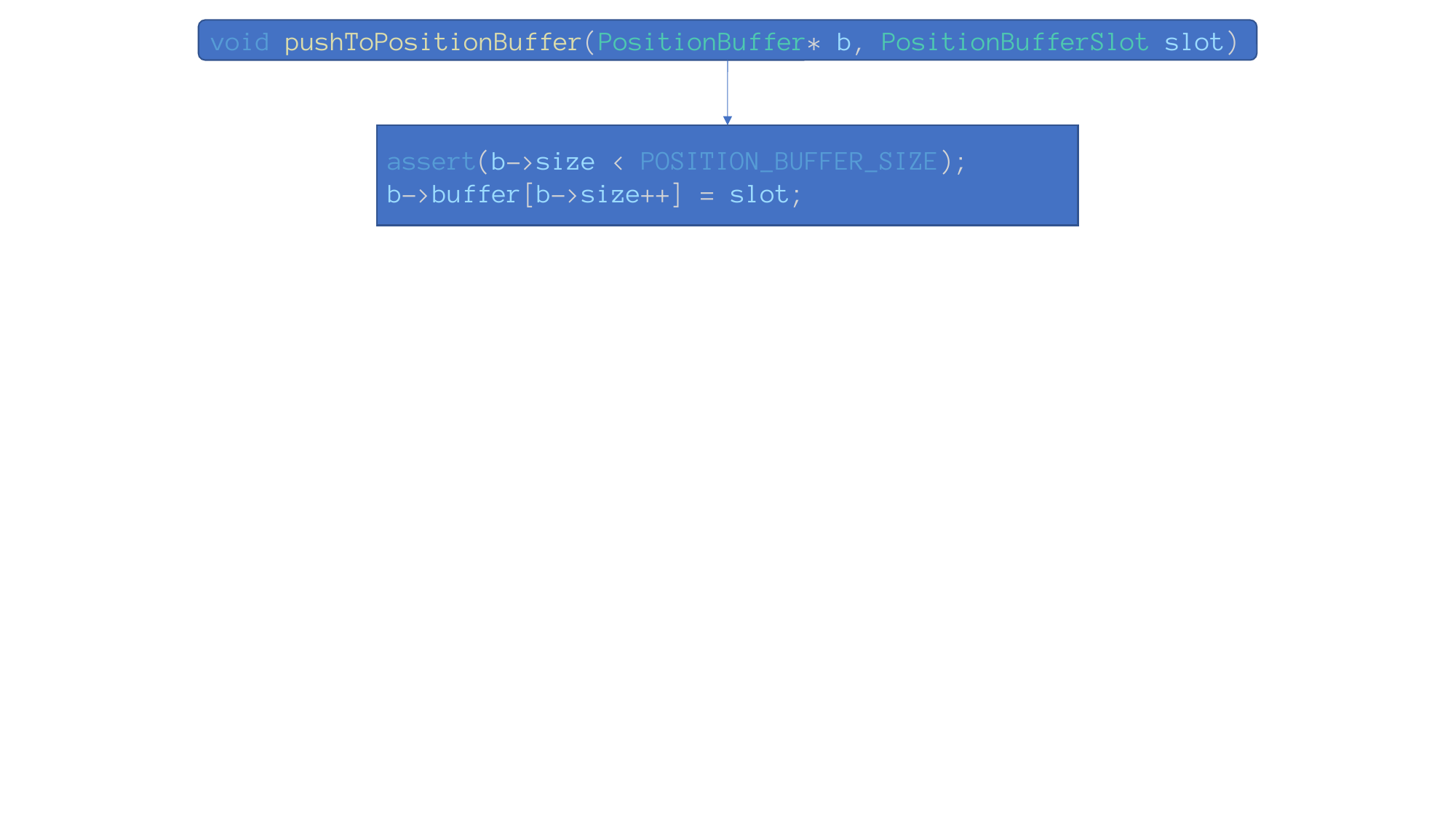

void pushToPositionBuffer(PositionBuffer* b, PositionBufferSlot slot)
assert(b->size < POSITION_BUFFER_SIZE);
b->buffer[b->size++] = slot;